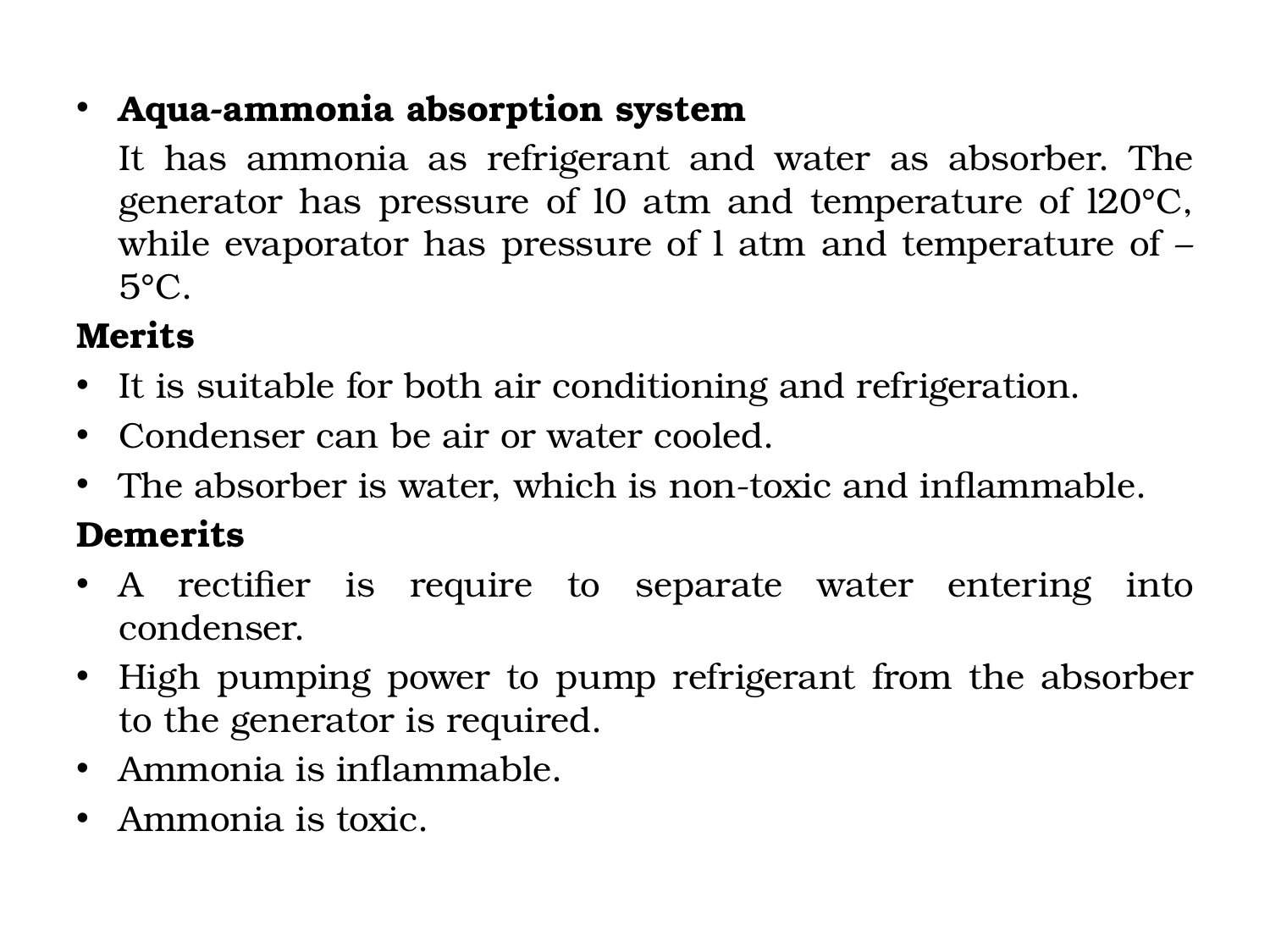

Aqua-ammonia absorption system
	It has ammonia as refrigerant and water as absorber. The generator has pressure of l0 atm and temperature of l20°C, while evaporator has pressure of l atm and temperature of –5°C.
Merits
It is suitable for both air conditioning and refrigeration.
Condenser can be air or water cooled.
The absorber is water, which is non-toxic and inflammable.
Demerits
A rectifier is require to separate water entering into condenser.
High pumping power to pump refrigerant from the absorber to the generator is required.
Ammonia is inflammable.
Ammonia is toxic.